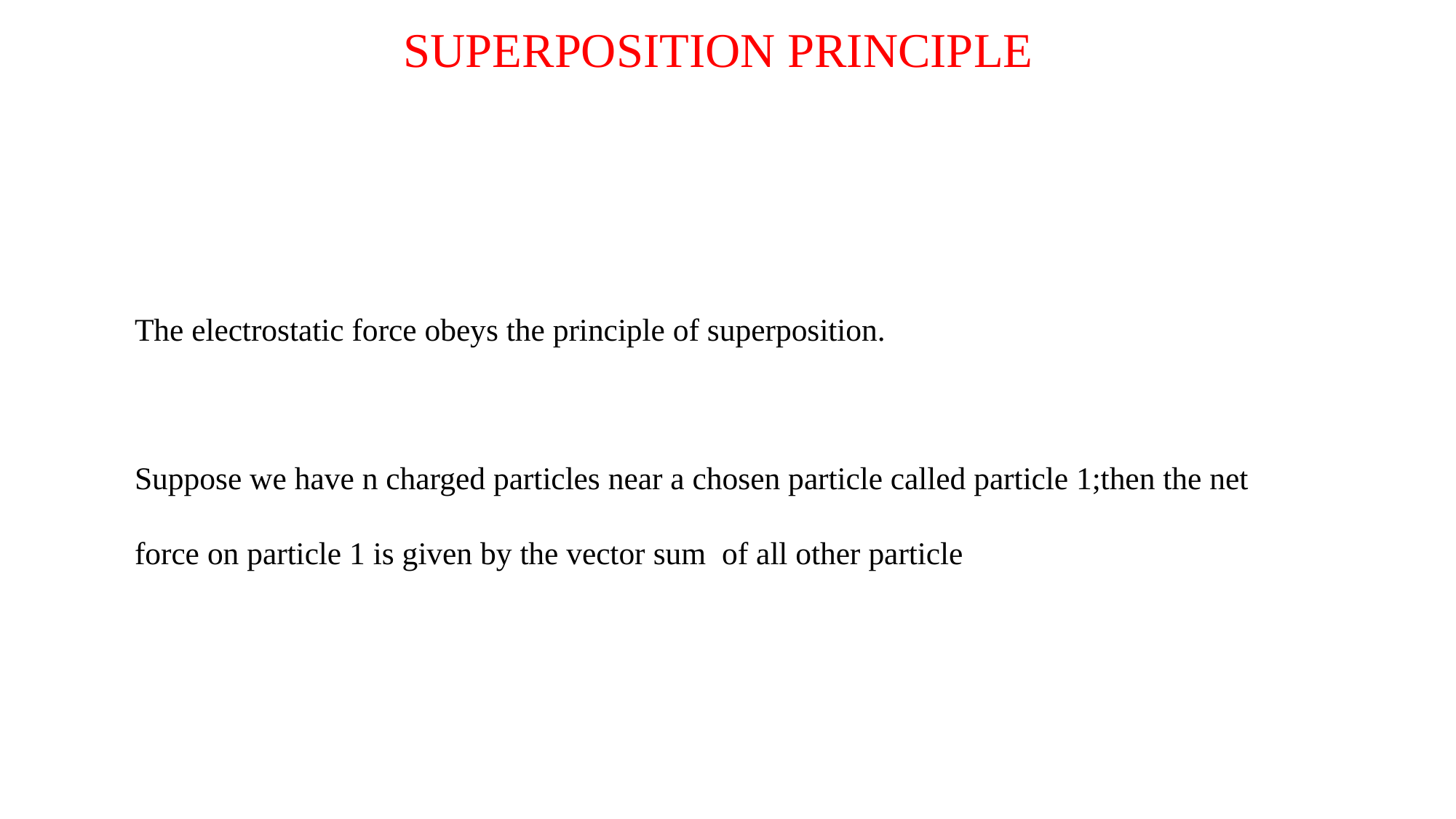

SUPERPOSITION PRINCIPLE
The electrostatic force obeys the principle of superposition.

Suppose we have n charged particles near a chosen particle called particle 1;then the net force on particle 1 is given by the vector sum  of all other particle